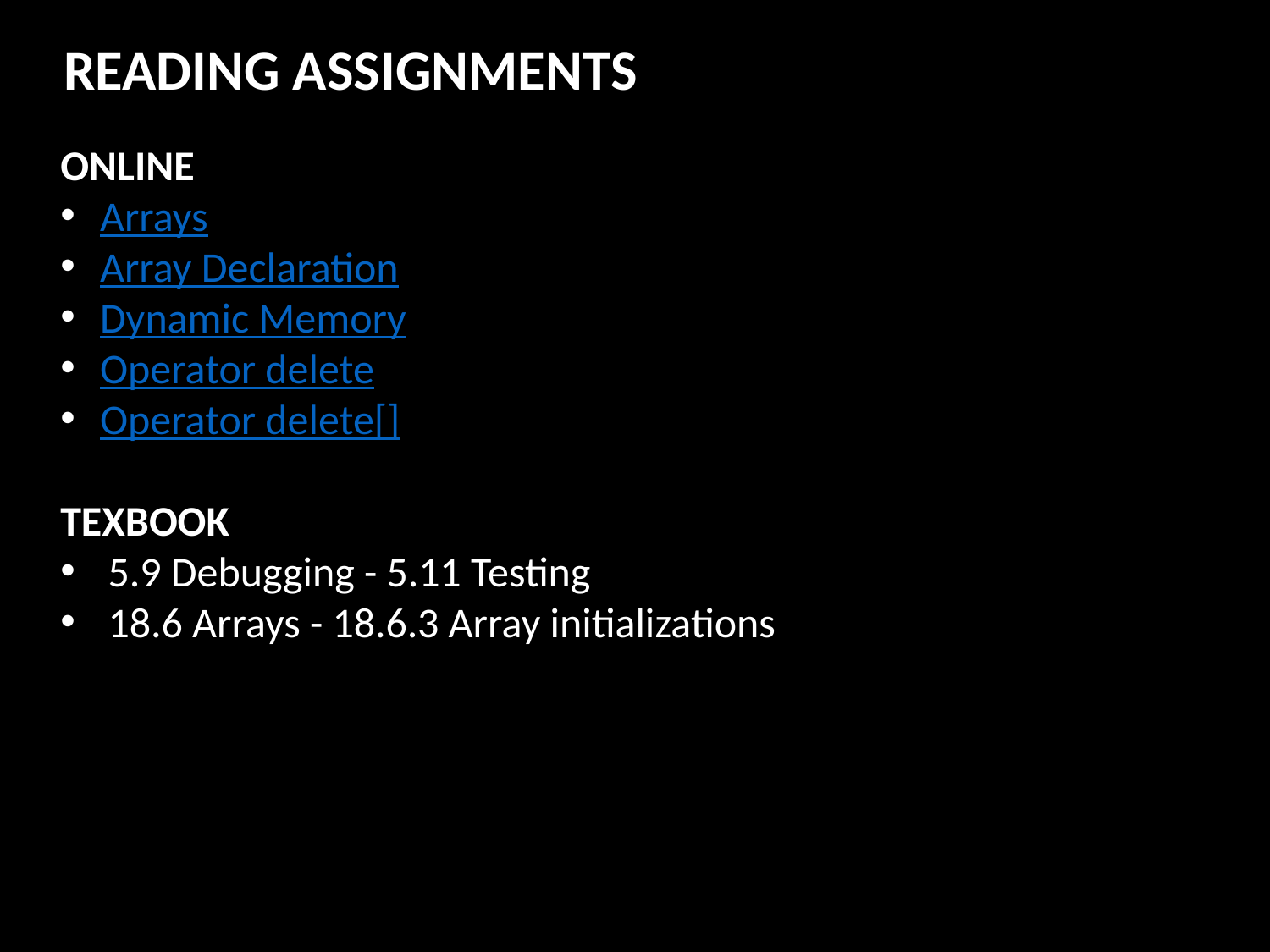

READING ASSIGNMENTS
ONLINE
Arrays
Array Declaration
Dynamic Memory
Operator delete
Operator delete[]

TEXBOOK
5.9 Debugging - 5.11 Testing
18.6 Arrays - 18.6.3 Array initializations